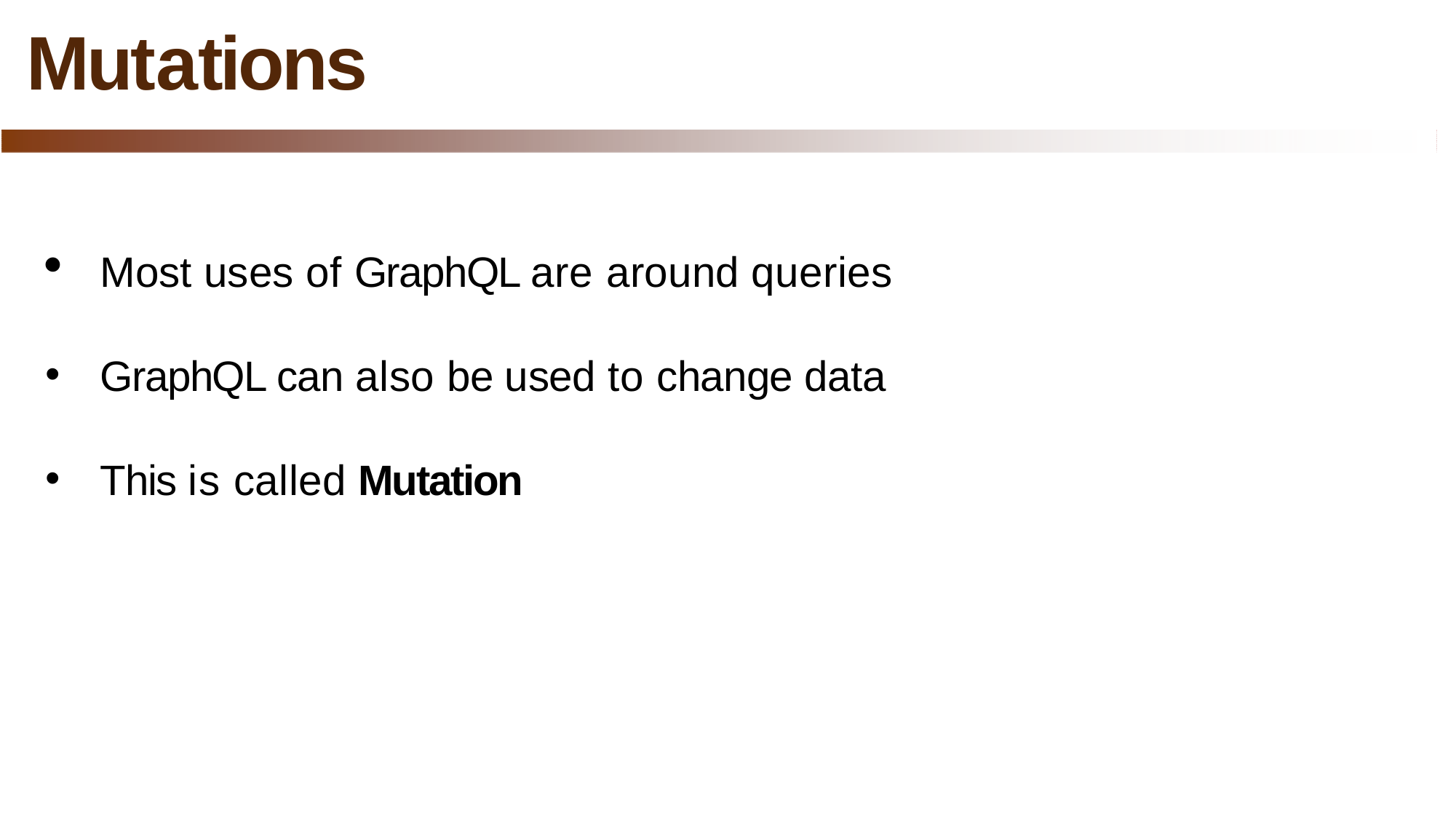

# Mutations

Most uses of GraphQL are around queries

GraphQL can also be used to change data

This is called Mutation